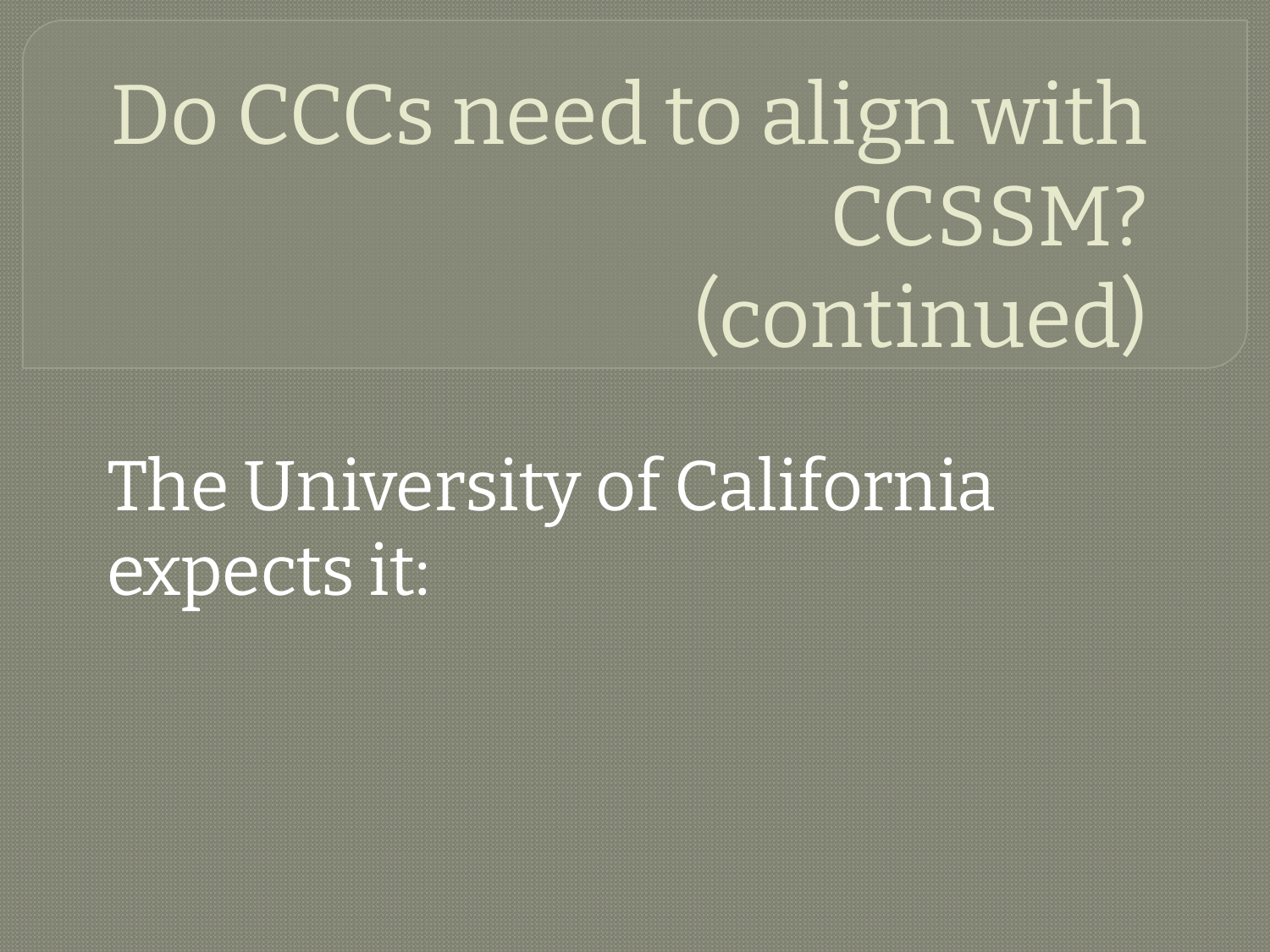

# Do CCCs need to align with CCSSM? (continued)
The University of California expects it: